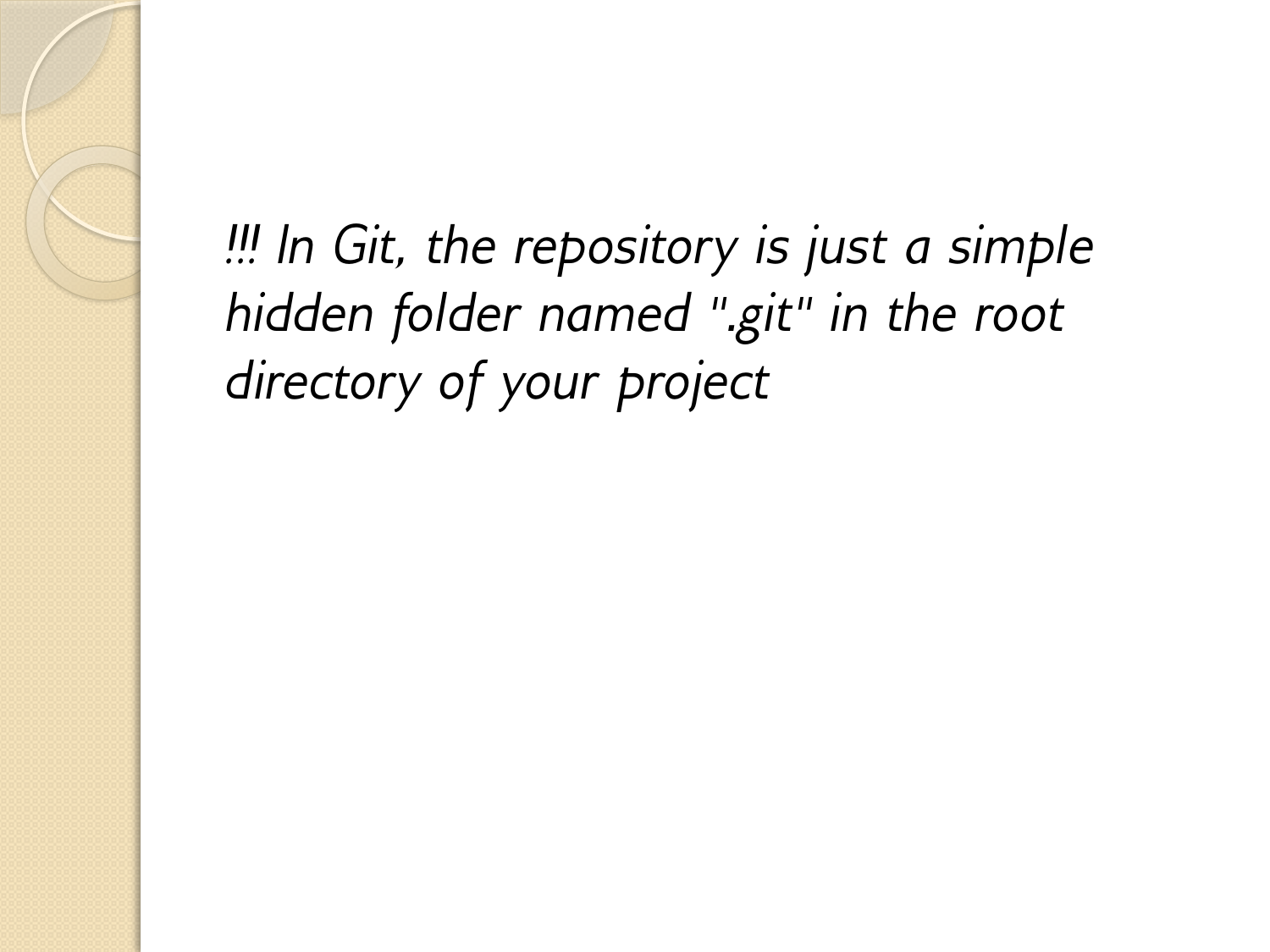

#
!!! In Git, the repository is just a simple hidden folder named ".git" in the root directory of your project